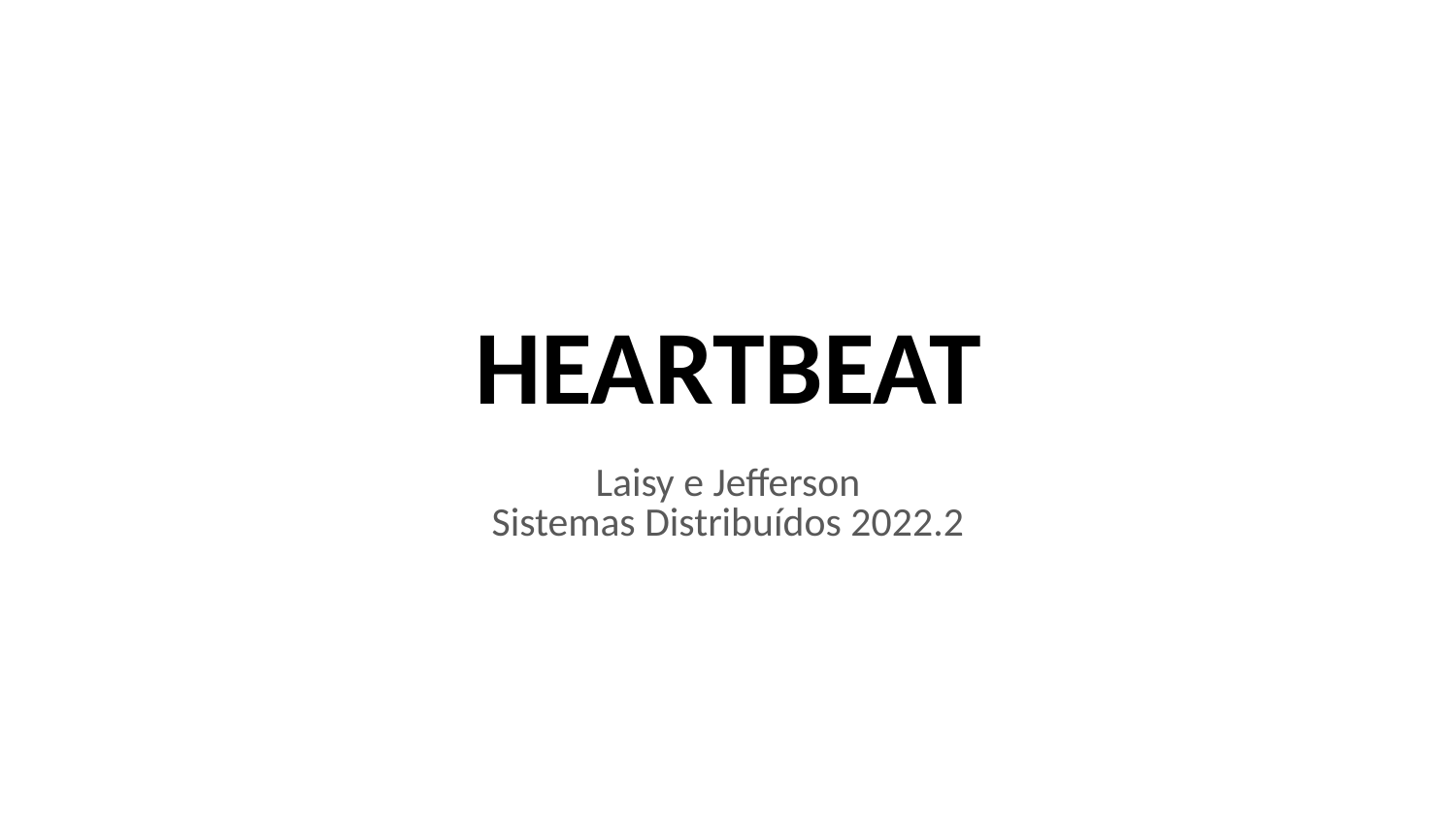

# HEARTBEAT
Laisy e Jefferson
Sistemas Distribuídos 2022.2